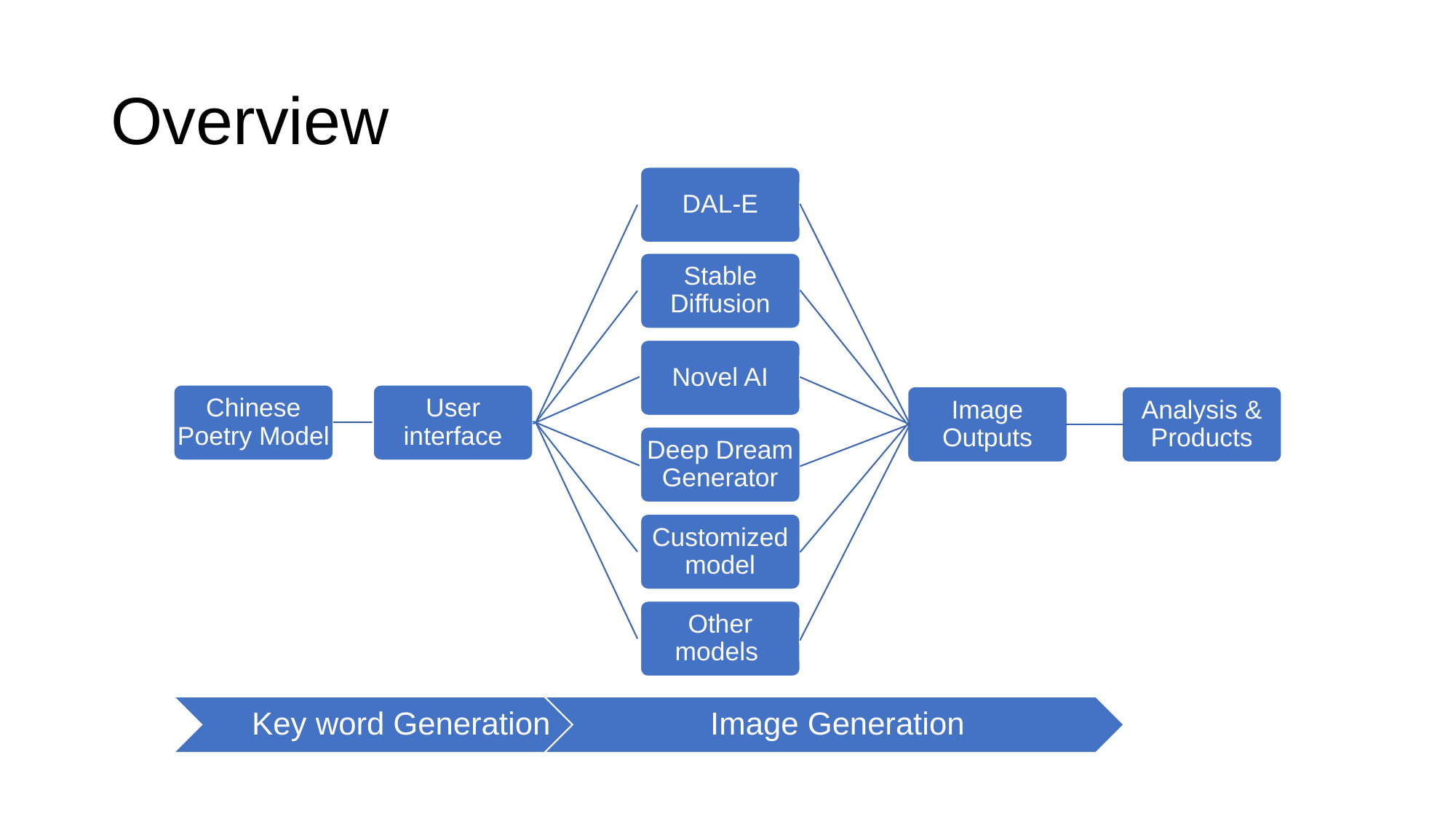

# Overview
DAL-E
Stable Diffusion

Novel AI

Chinese Poetry Model
User interface

Deep Dream Generator

Customized model

Other models

Image Outputs

Analysis & Products
Key word Generation
Image Generation